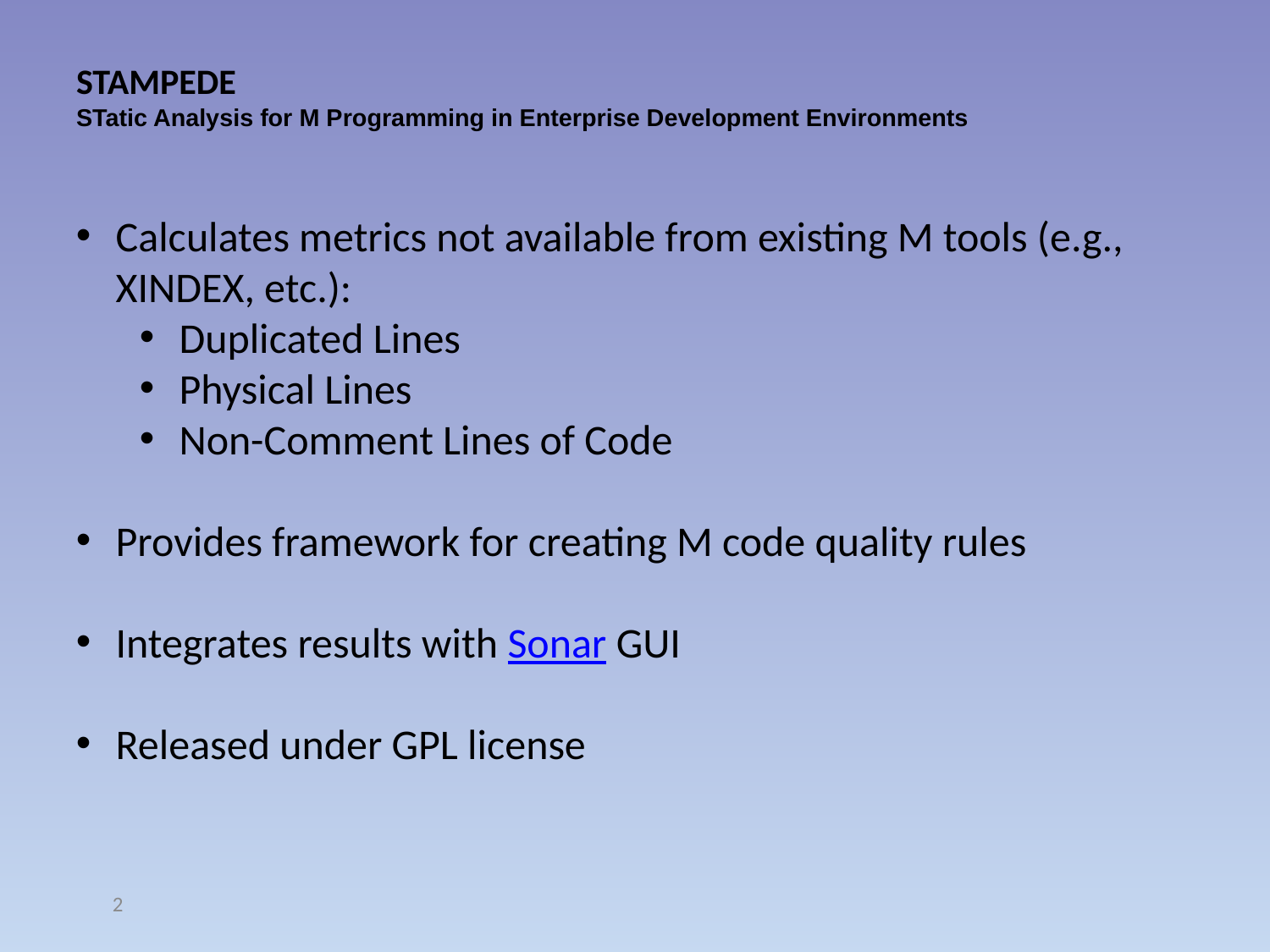

# STAMPEDE STatic Analysis for M Programming in Enterprise Development Environments
Calculates metrics not available from existing M tools (e.g., XINDEX, etc.):
Duplicated Lines
Physical Lines
Non-Comment Lines of Code

Provides framework for creating M code quality rules

Integrates results with Sonar GUI

Released under GPL license

2